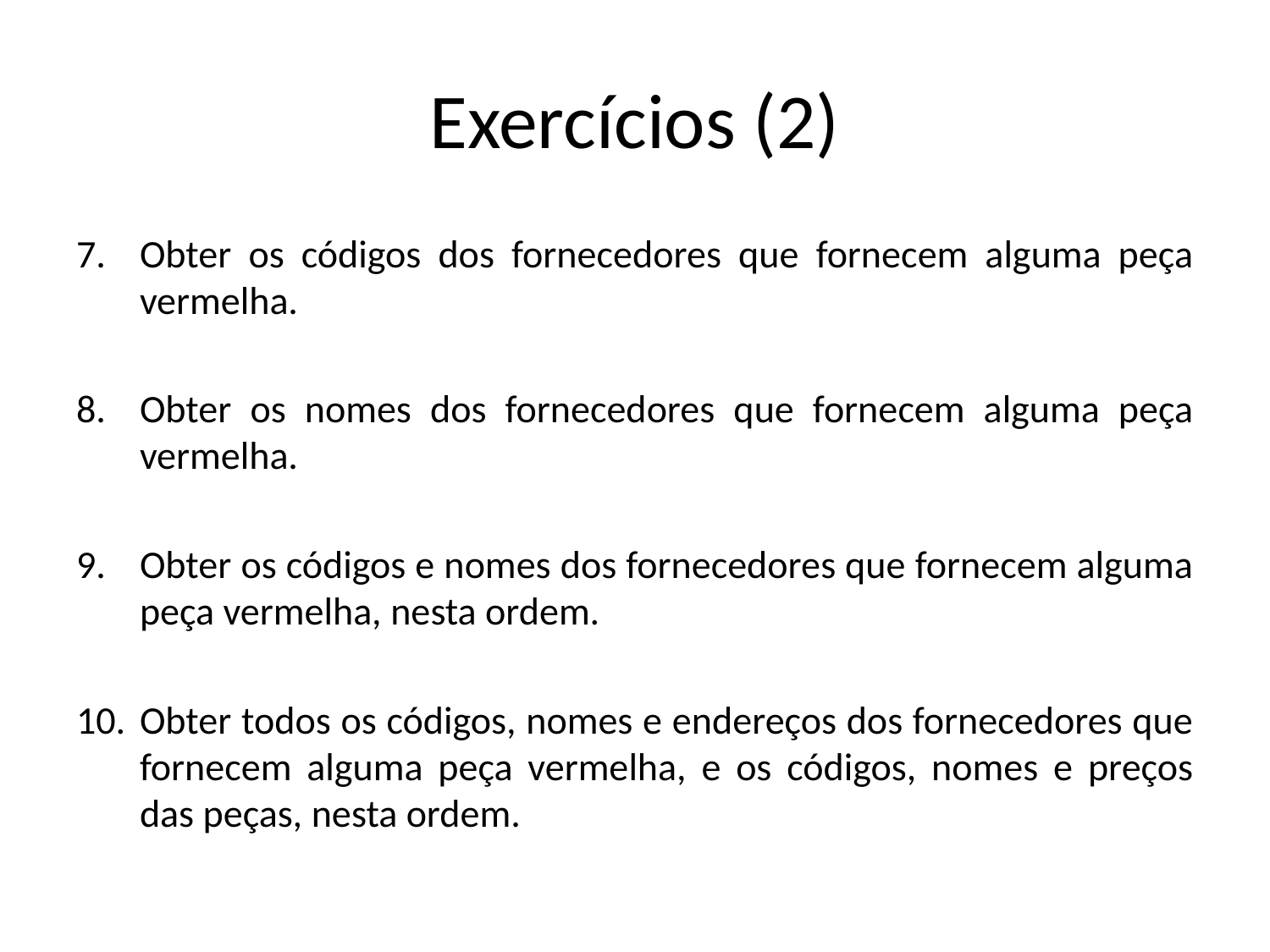

# Exercícios (2)
Obter os códigos dos fornecedores que fornecem alguma peça vermelha.

Obter os nomes dos fornecedores que fornecem alguma peça vermelha.

Obter os códigos e nomes dos fornecedores que fornecem alguma peça vermelha, nesta ordem.

Obter todos os códigos, nomes e endereços dos fornecedores que fornecem alguma peça vermelha, e os códigos, nomes e preços das peças, nesta ordem.